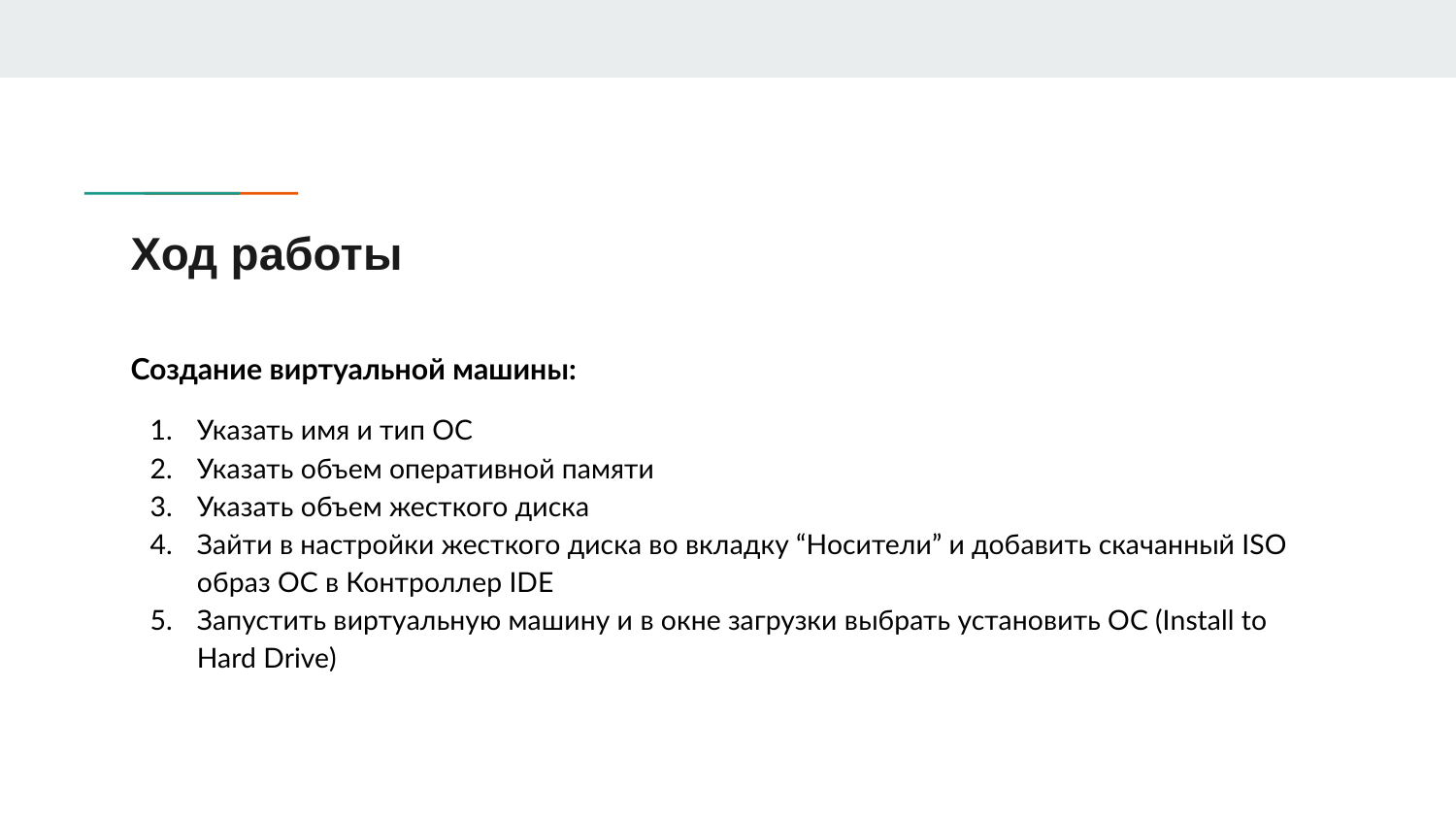

# Ход работы

Создание виртуальной машины:
Указать имя и тип ОС
Указать объем оперативной памяти
Указать объем жесткого диска
Зайти в настройки жесткого диска во вкладку “Носители” и добавить скачанный ISO образ ОС в Контроллер IDE
Запустить виртуальную машину и в окне загрузки выбрать установить ОС (Install to Hard Drive)